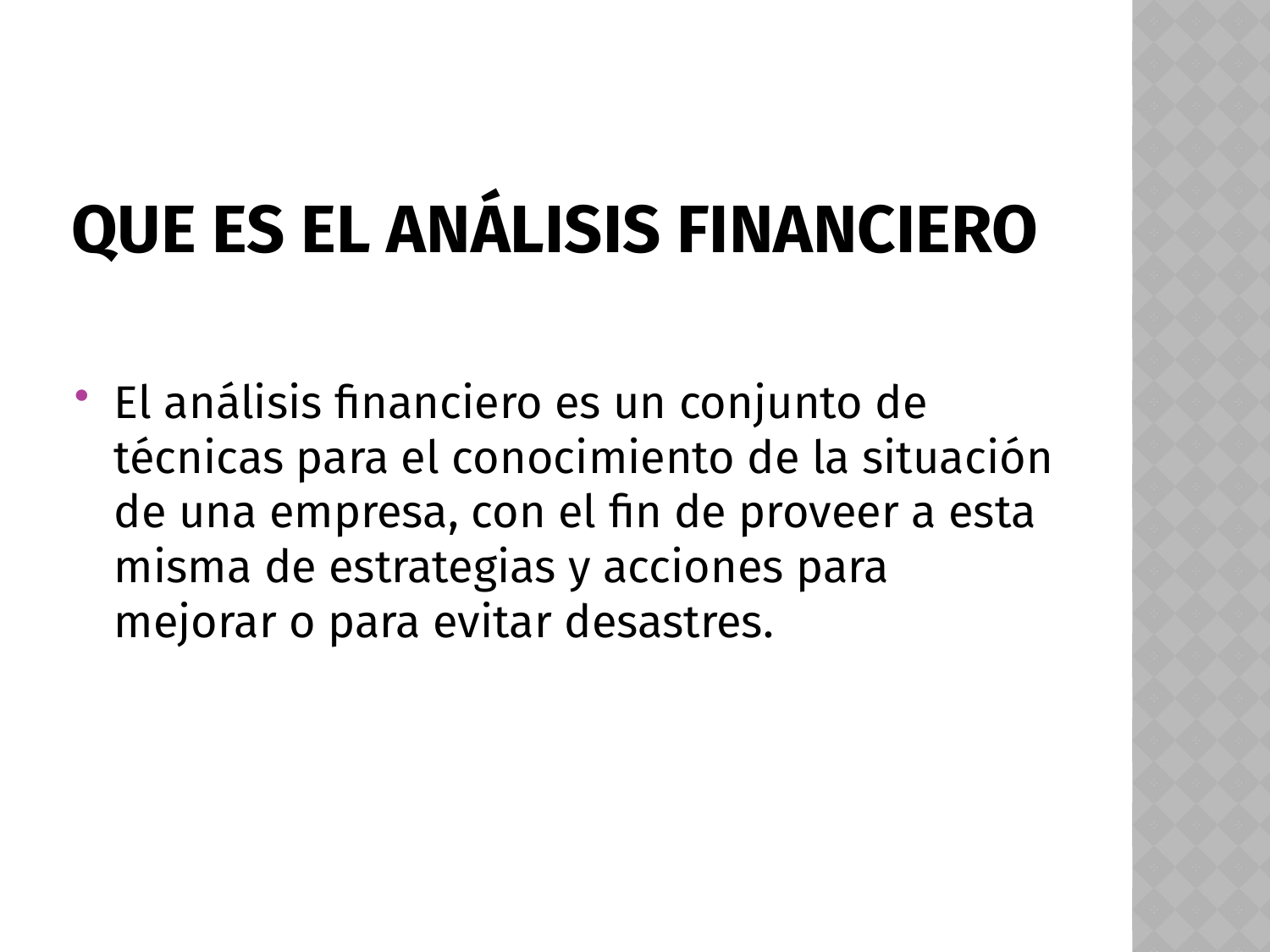

# Que es el análisis financiero
El análisis financiero es un conjunto de técnicas para el conocimiento de la situación de una empresa, con el fin de proveer a esta misma de estrategias y acciones para mejorar o para evitar desastres.